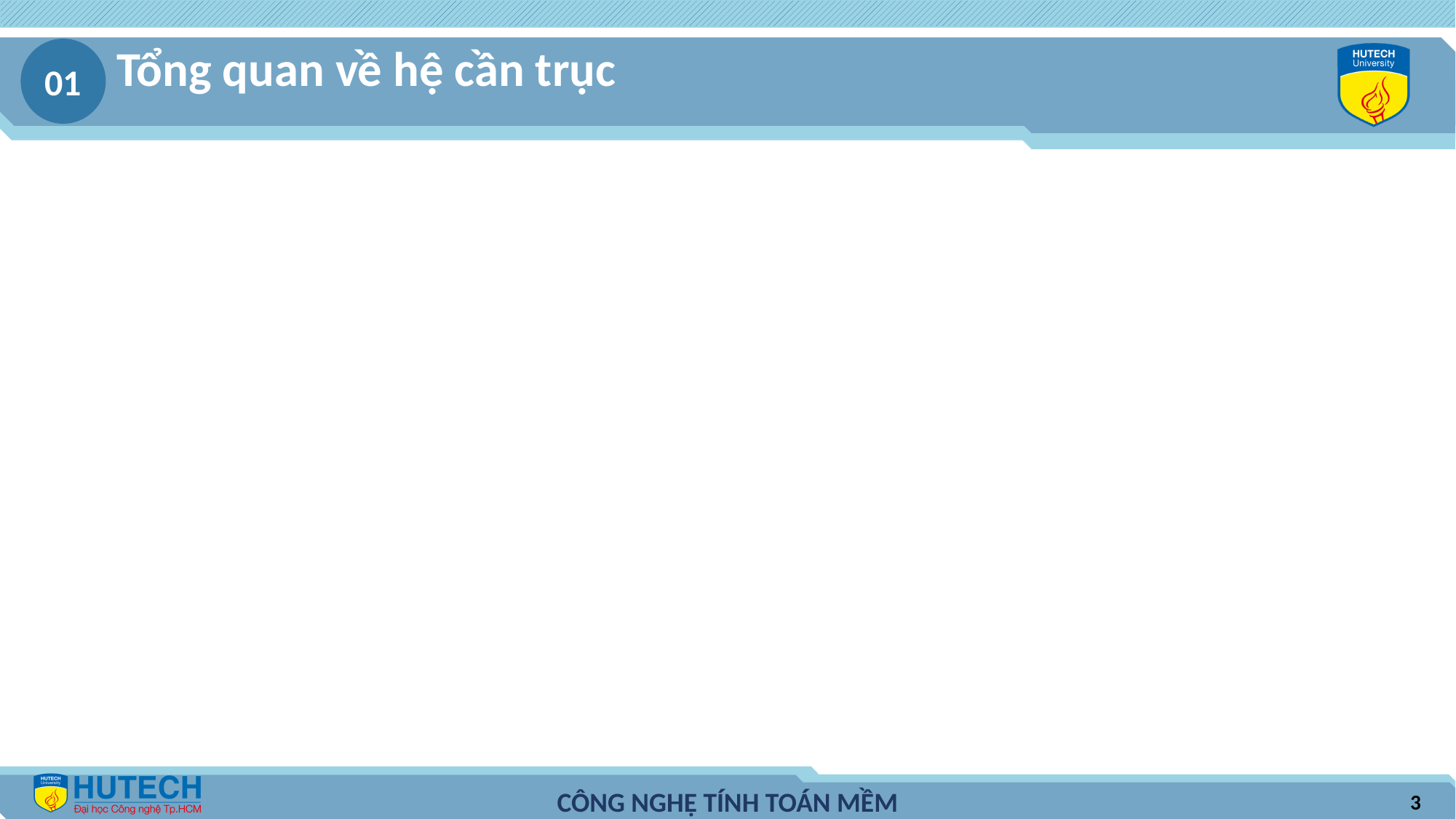

Tổng quan về hệ cần trục
01
3